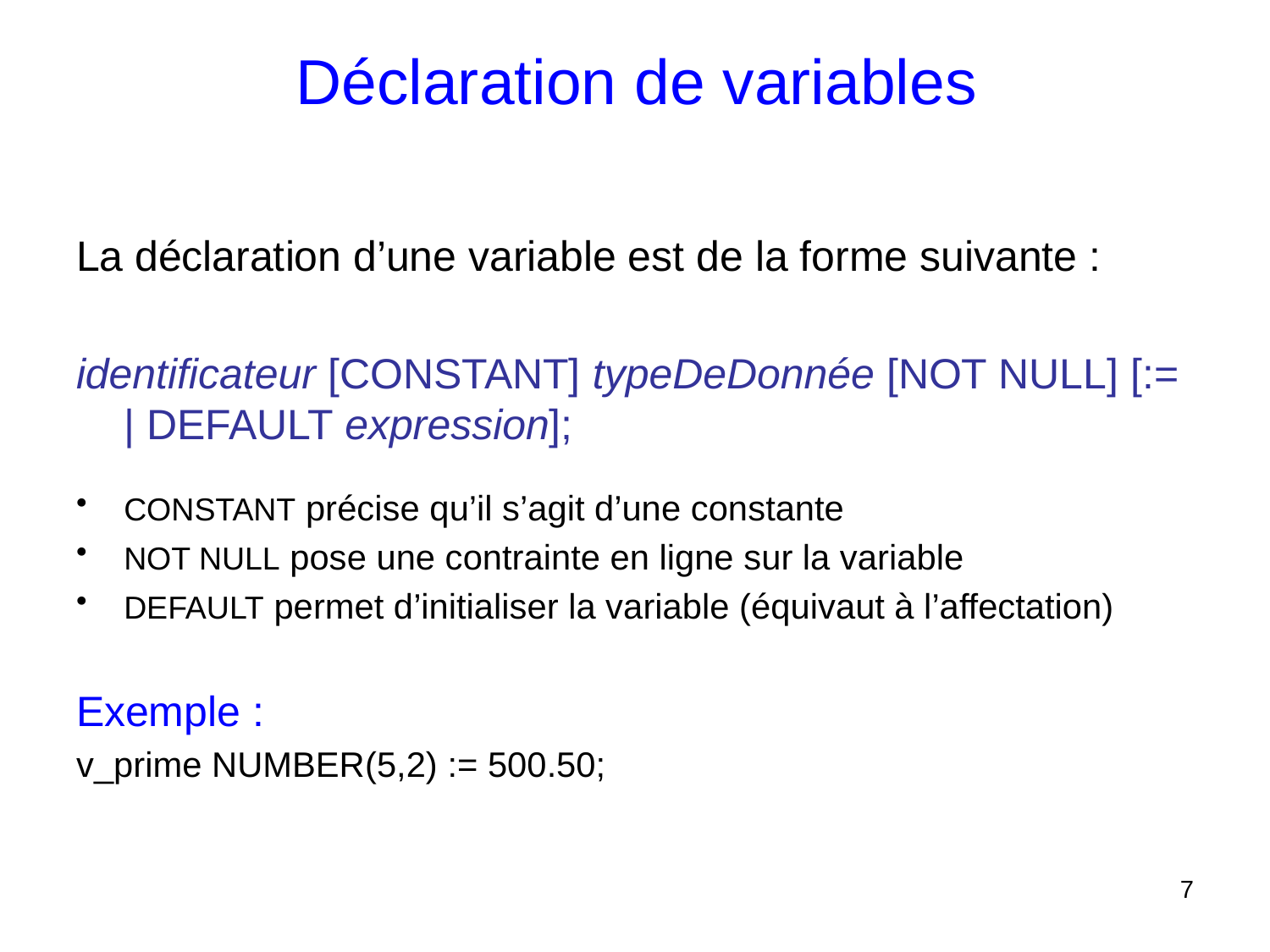

# Déclaration de variables
La déclaration d’une variable est de la forme suivante :

identificateur [CONSTANT] typeDeDonnée [NOT NULL] [:= | DEFAULT expression];

CONSTANT précise qu’il s’agit d’une constante
NOT NULL pose une contrainte en ligne sur la variable
DEFAULT permet d’initialiser la variable (équivaut à l’affectation)

Exemple :
v_prime NUMBER(5,2) := 500.50;

7